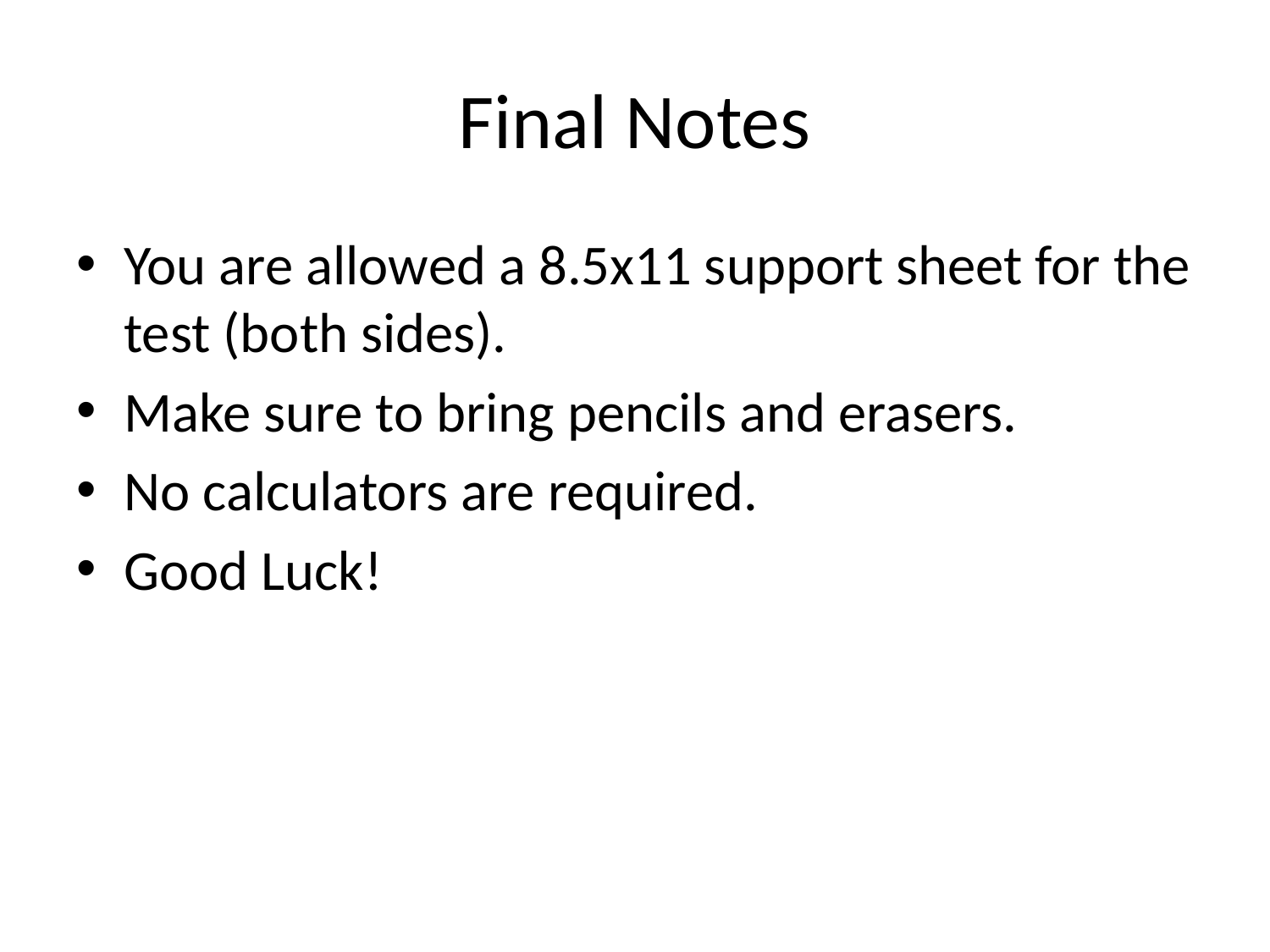

# Final Notes
You are allowed a 8.5x11 support sheet for the test (both sides).
Make sure to bring pencils and erasers.
No calculators are required.
Good Luck!